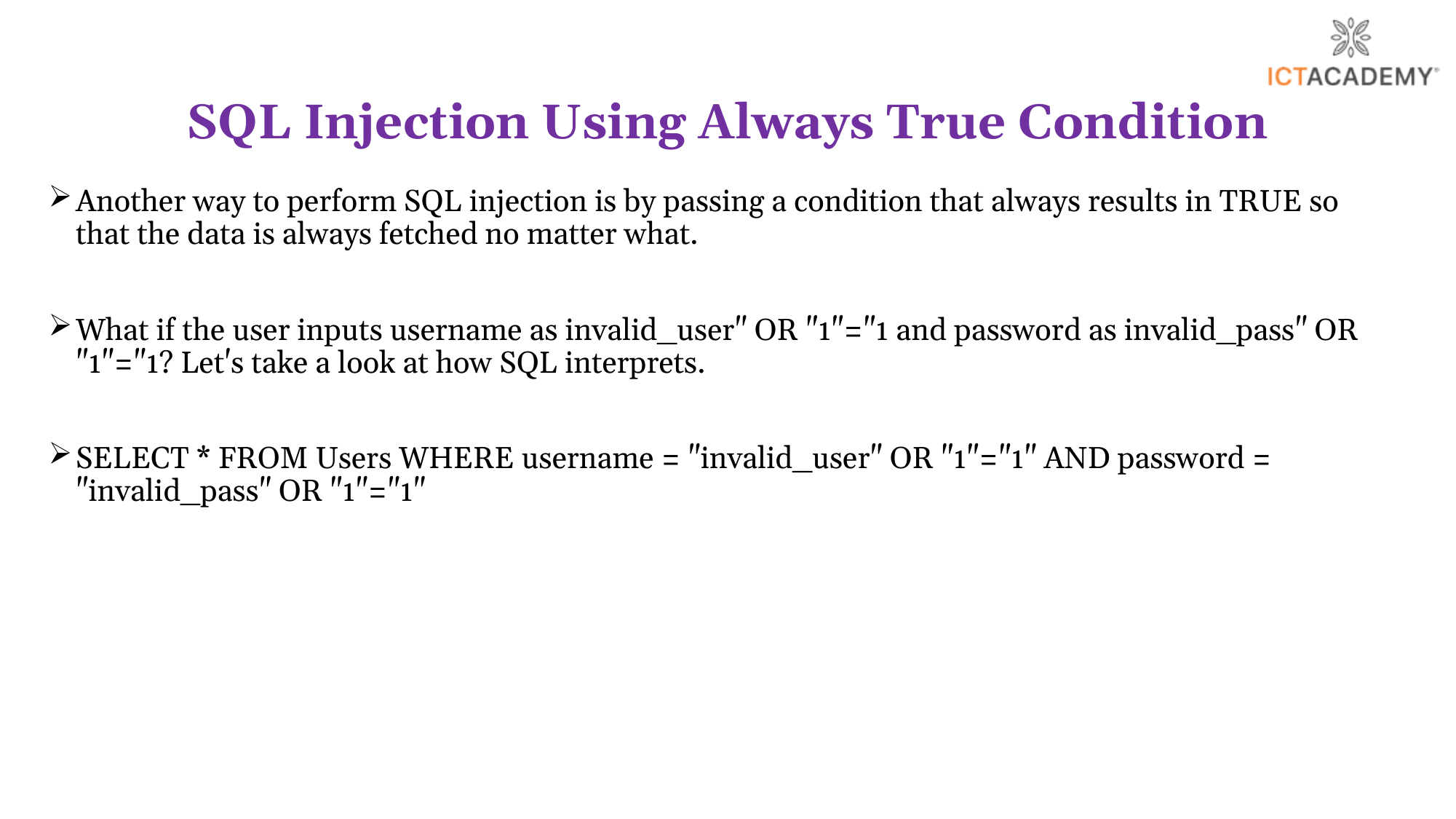

# SQL Injection Using Always True Condition
Another way to perform SQL injection is by passing a condition that always results in TRUE so that the data is always fetched no matter what.

What if the user inputs username as invalid_user" OR "1"="1 and password as invalid_pass" OR "1"="1? Let's take a look at how SQL interprets.

SELECT * FROM Users WHERE username = "invalid_user" OR "1"="1" AND password = "invalid_pass" OR "1"="1"